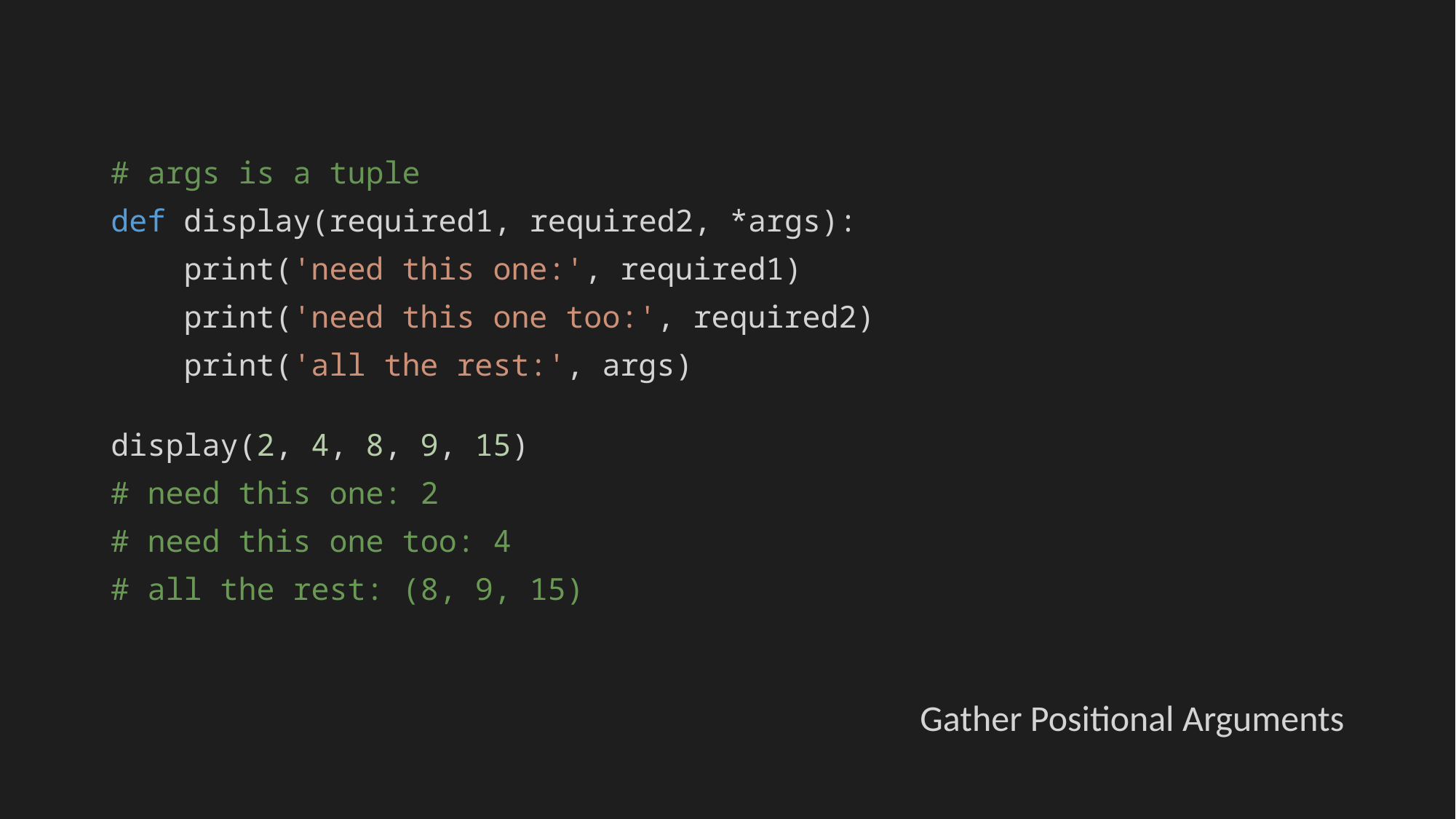

# args is a tuple
def display(required1, required2, *args):
    print('need this one:', required1)
    print('need this one too:', required2)
    print('all the rest:', args)
display(2, 4, 8, 9, 15)
# need this one: 2
# need this one too: 4
# all the rest: (8, 9, 15)
Gather Positional Arguments